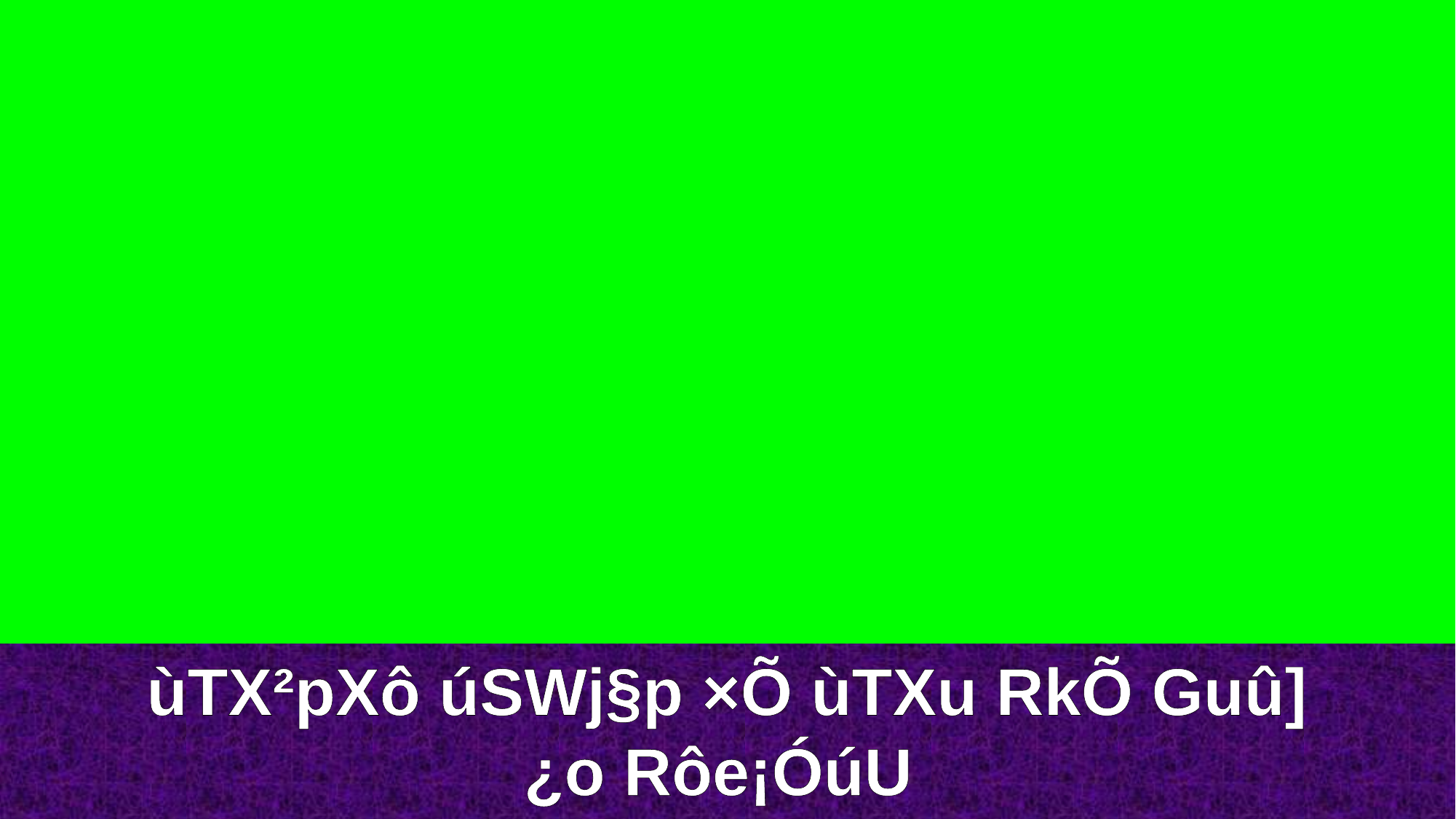

ùTX²pXô úSWj§p ×Õ ùTXu RkÕ Guû] ¿o Rôe¡ÓúU